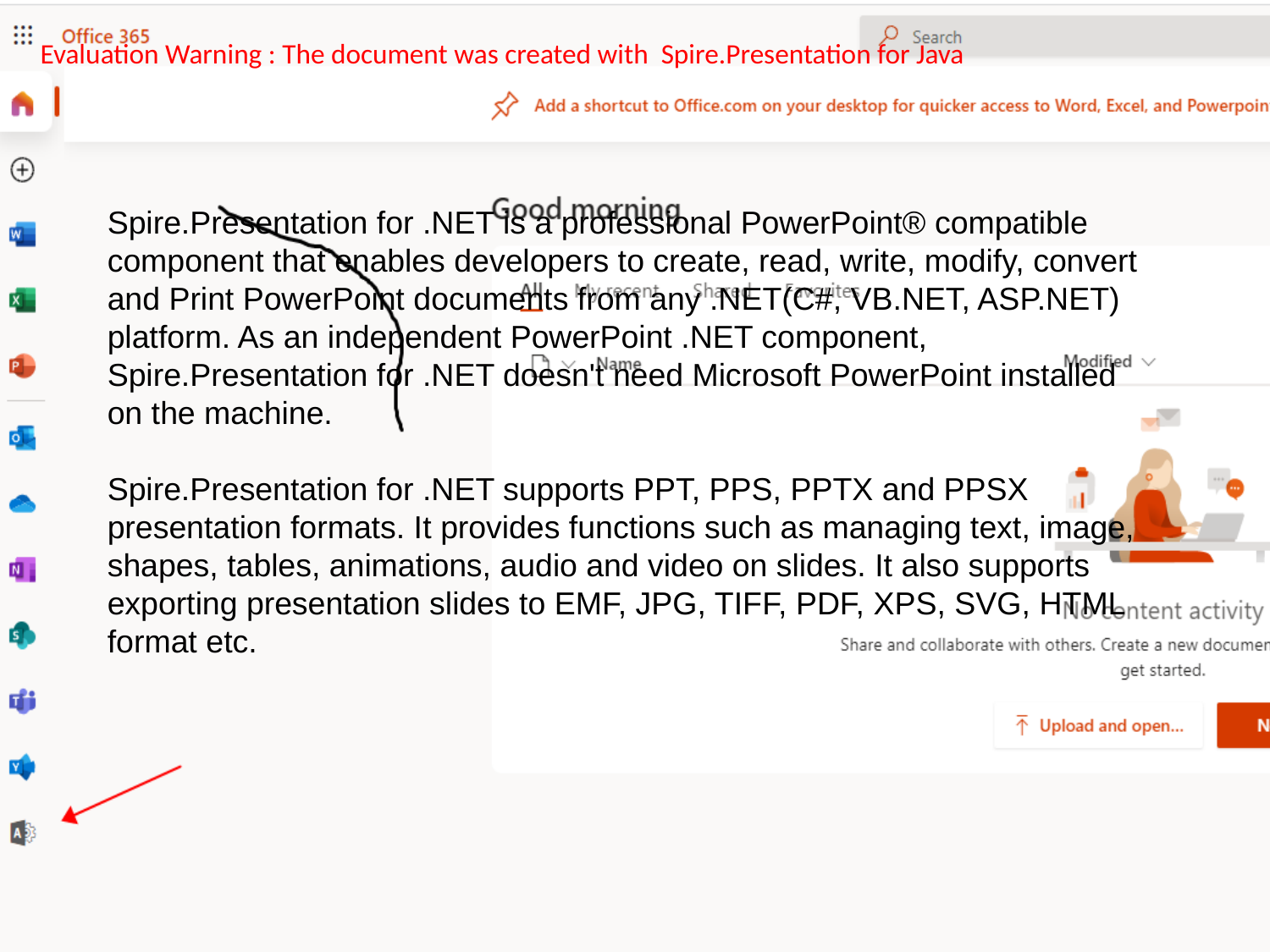

Evaluation Warning : The document was created with  Spire.Presentation for Java
Spire.Presentation for .NET is a professional PowerPoint® compatible component that enables developers to create, read, write, modify, convert and Print PowerPoint documents from any .NET(C#, VB.NET, ASP.NET) platform. As an independent PowerPoint .NET component, Spire.Presentation for .NET doesn't need Microsoft PowerPoint installed on the machine.

Spire.Presentation for .NET supports PPT, PPS, PPTX and PPSX presentation formats. It provides functions such as managing text, image, shapes, tables, animations, audio and video on slides. It also supports exporting presentation slides to EMF, JPG, TIFF, PDF, XPS, SVG, HTML format etc.